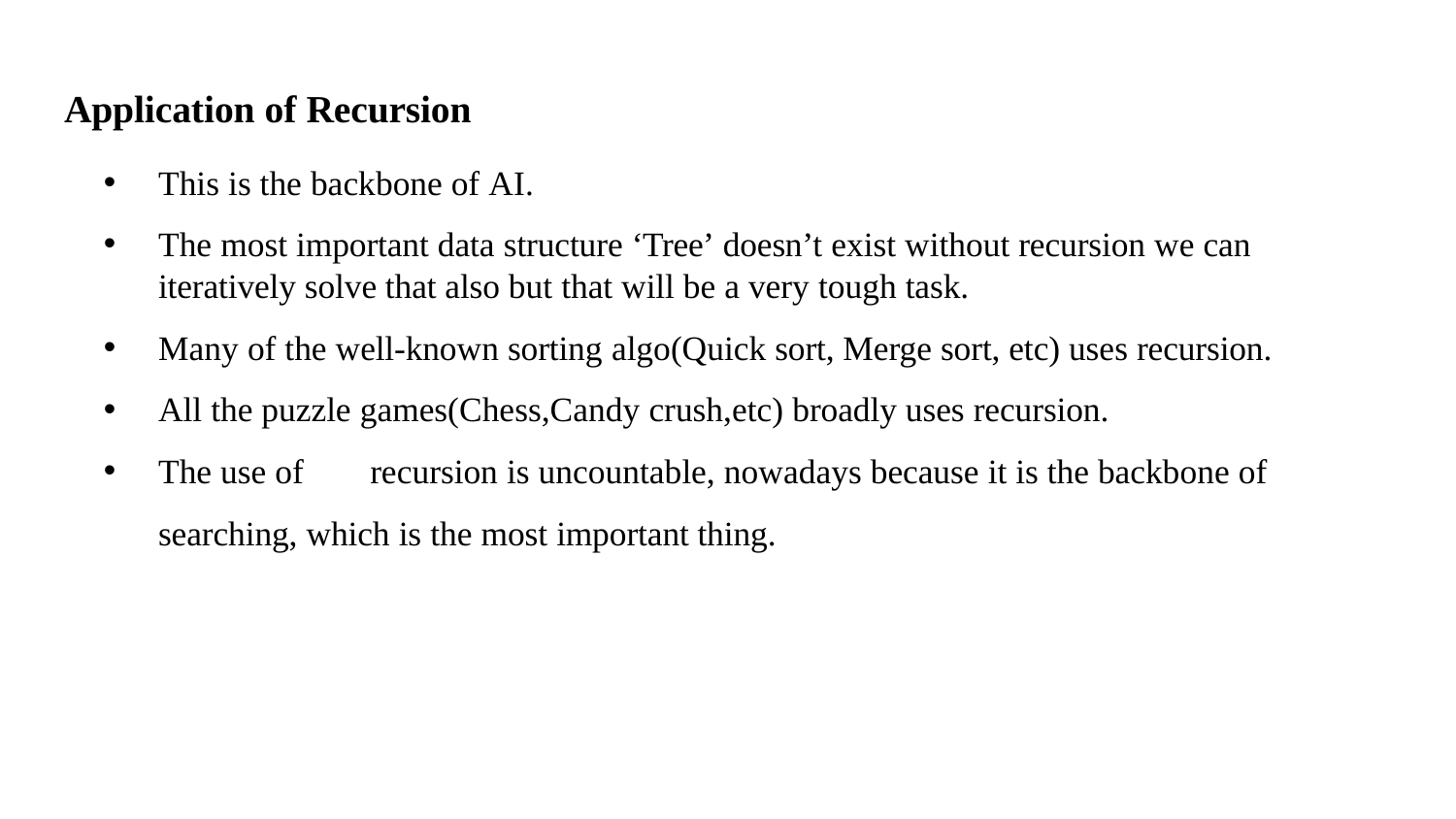

# Application of Recursion
This is the backbone of AI.
The most important data structure ‘Tree’ doesn’t exist without recursion we can iteratively solve that also but that will be a very tough task.
Many of the well-known sorting algo(Quick sort, Merge sort, etc) uses recursion.
All the puzzle games(Chess,Candy crush,etc) broadly uses recursion.
The use of	recursion is uncountable, nowadays because it is the backbone of searching, which is the most important thing.